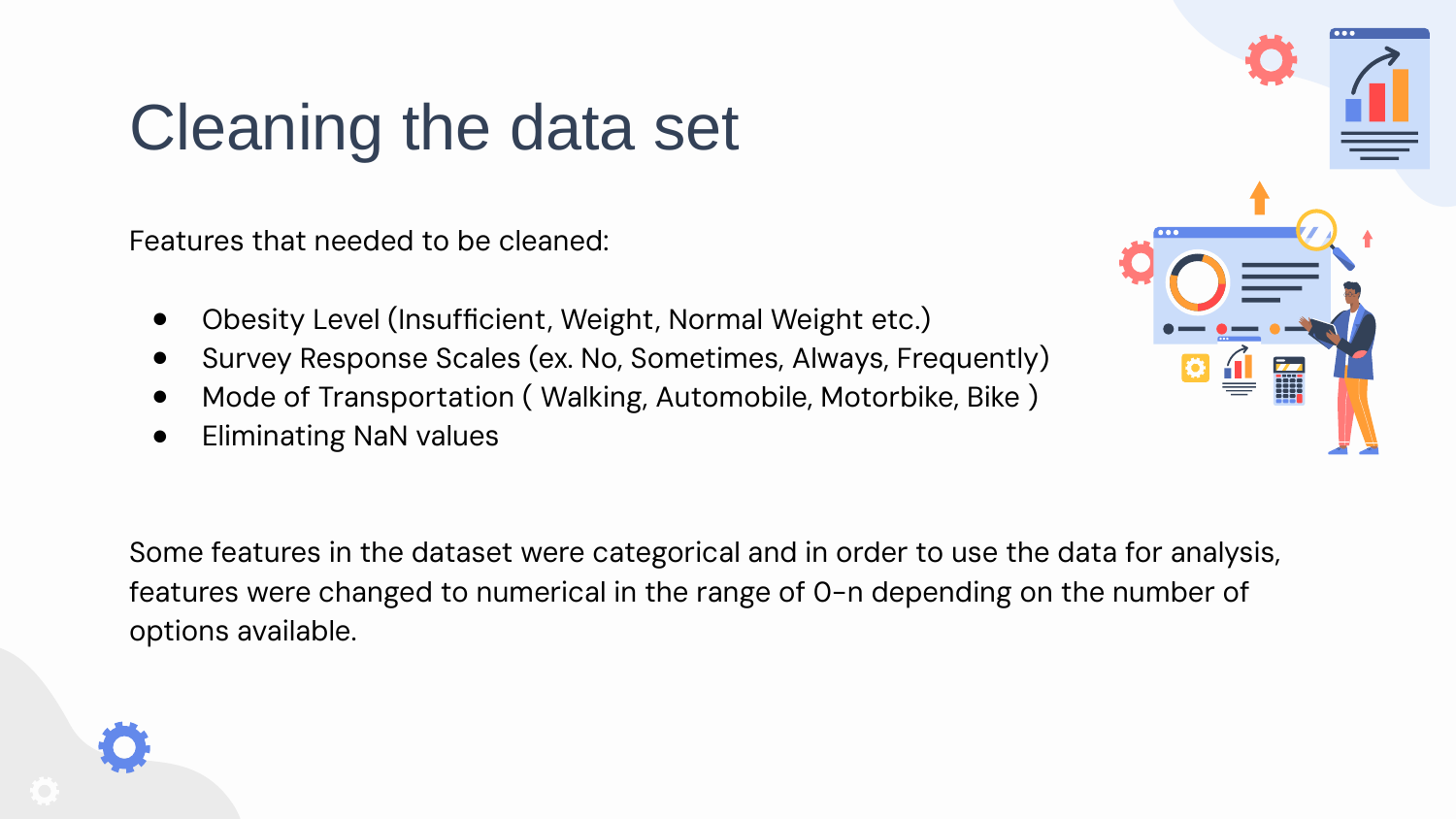

# Cleaning the data set

Features that needed to be cleaned:

Obesity Level (Insufficient, Weight, Normal Weight etc.)
Survey Response Scales (ex. No, Sometimes, Always, Frequently)
Mode of Transportation ( Walking, Automobile, Motorbike, Bike )
Eliminating NaN values

Some features in the dataset were categorical and in order to use the data for analysis, features were changed to numerical in the range of 0-n depending on the number of options available.